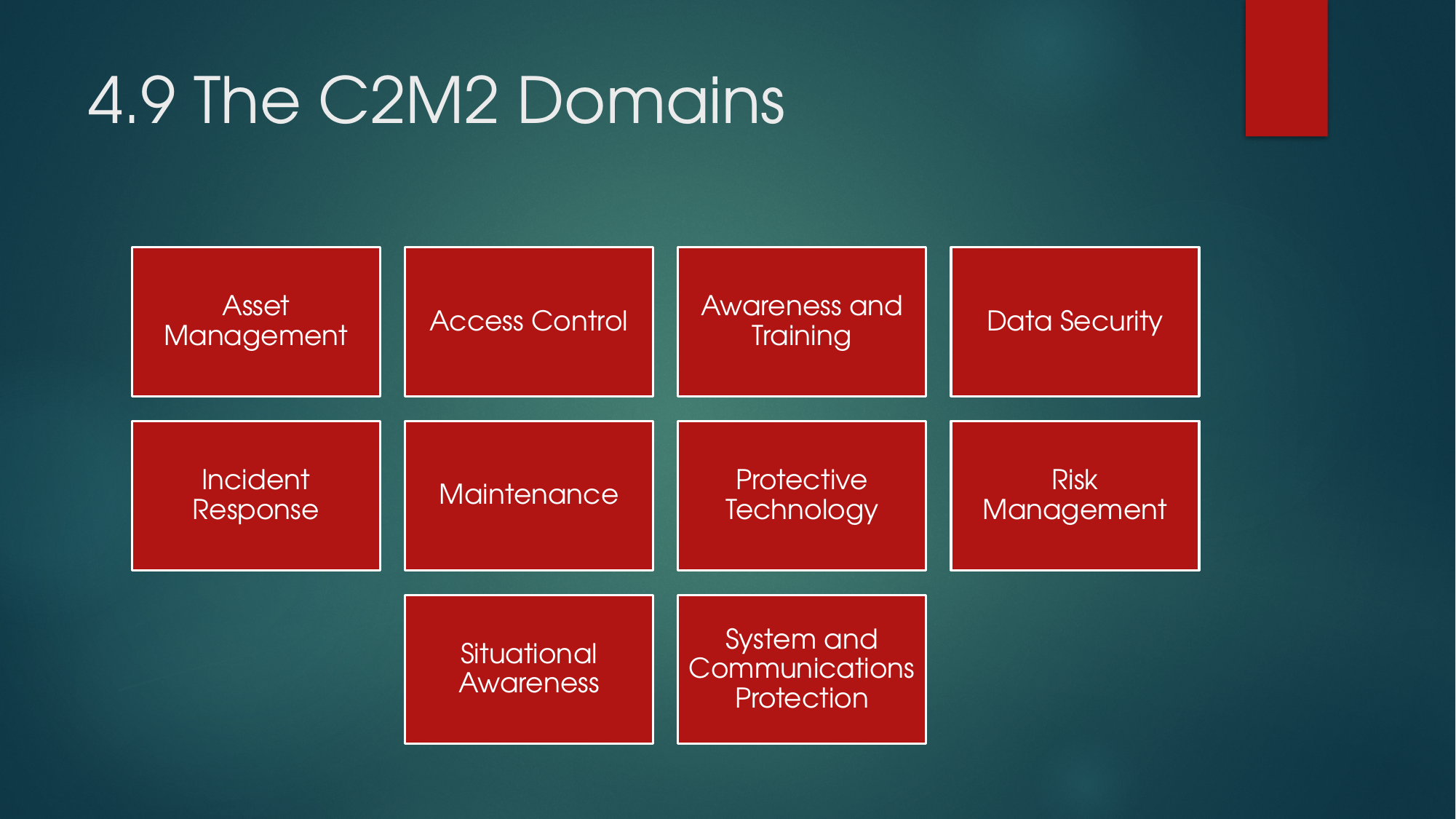

# 4.9 The C2M2 Domains
Asset Management
Access Control
Awareness and Training
Data Security
Incident Response
Maintenance
Protective Technology
Risk Management
Situational Awareness
System and Communications Protection